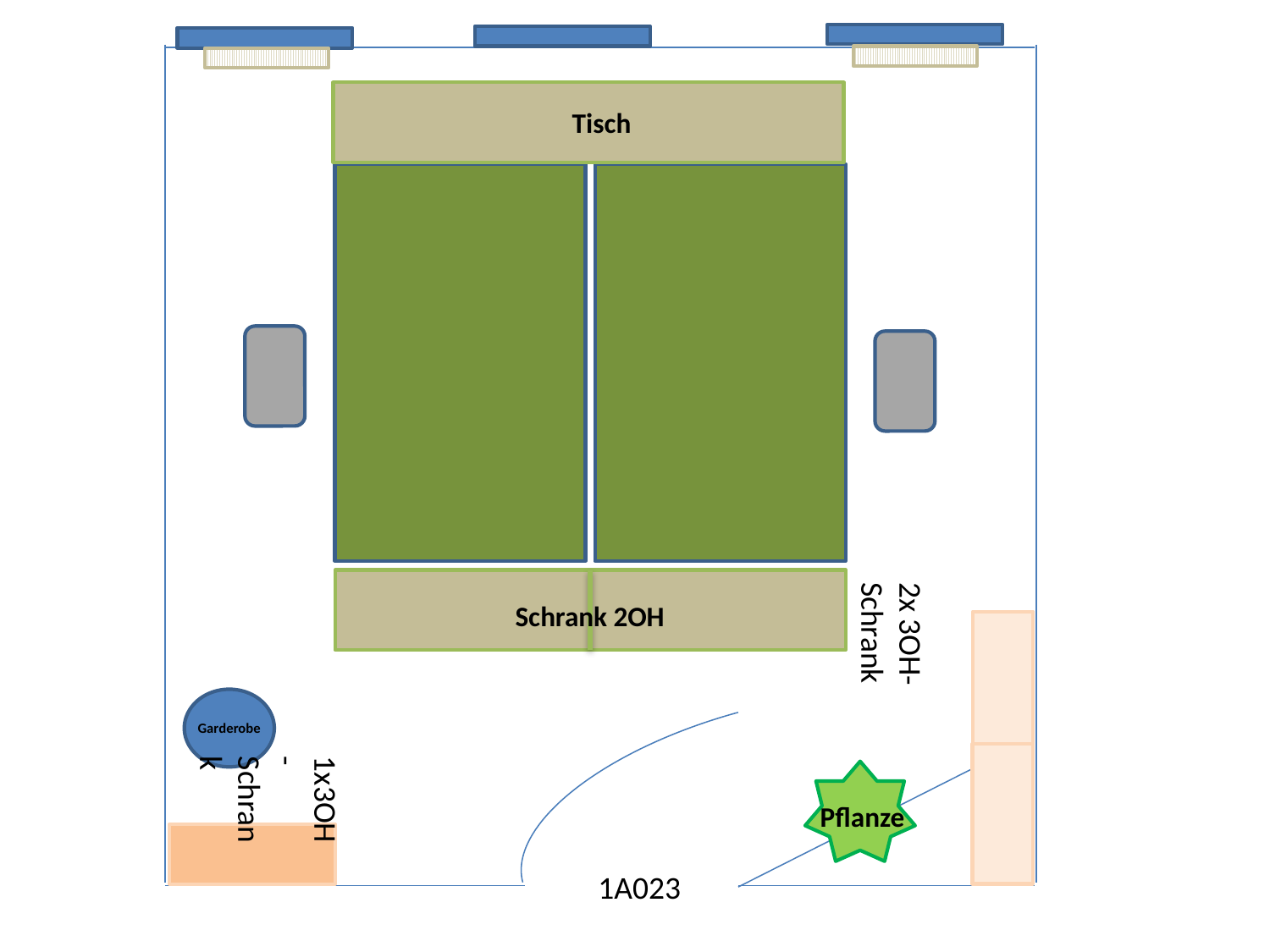

Tisch

2x 3OH-Schrank
Schrank 2OH

Garderobe
1x3OH-Schrank

Pflanze

1A023